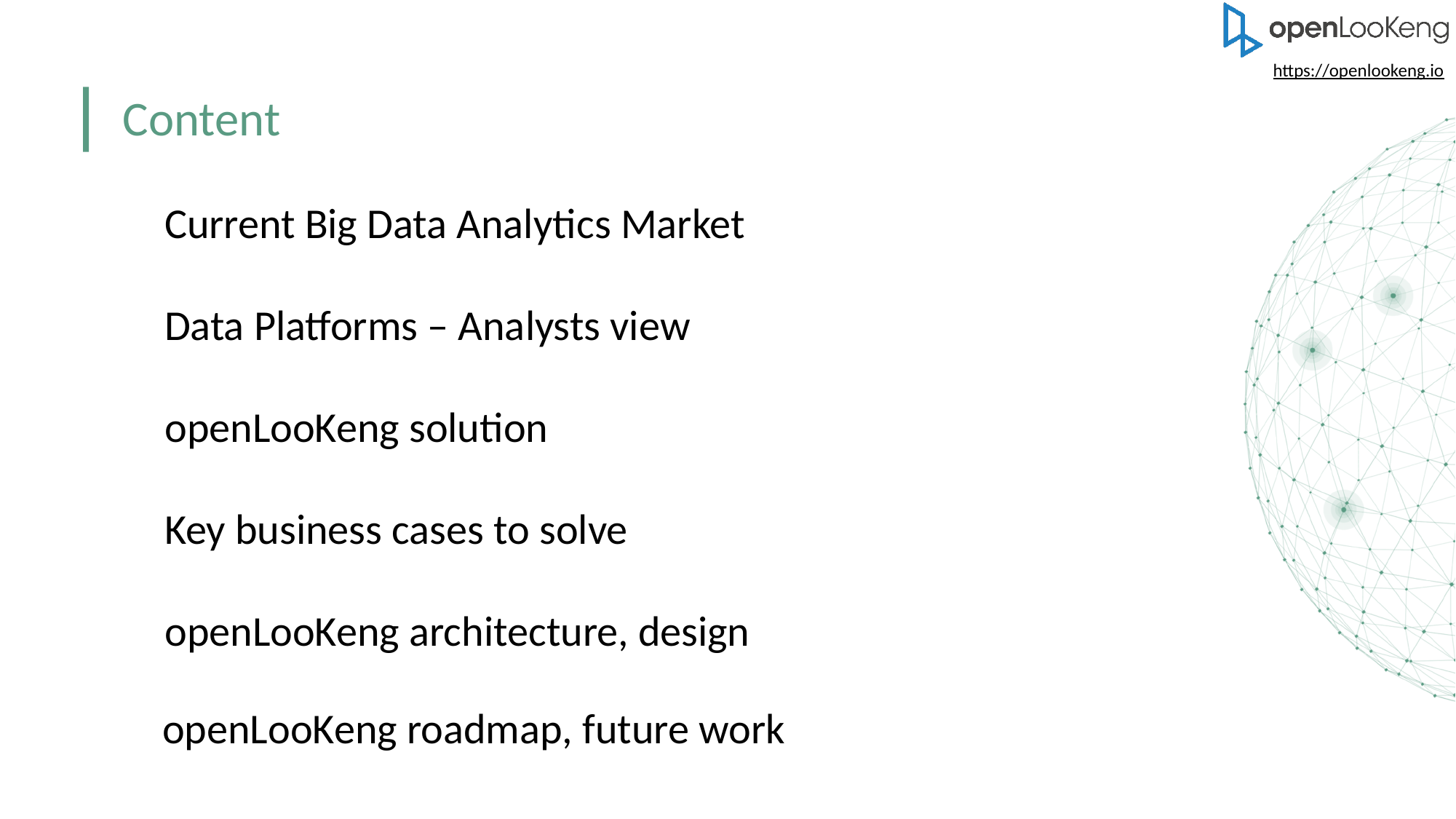

Content

Current Big Data Analytics Market

Data Platforms – Analysts view

openLooKeng solution

Key business cases to solve

openLooKeng architecture, design
openLooKeng roadmap, future work